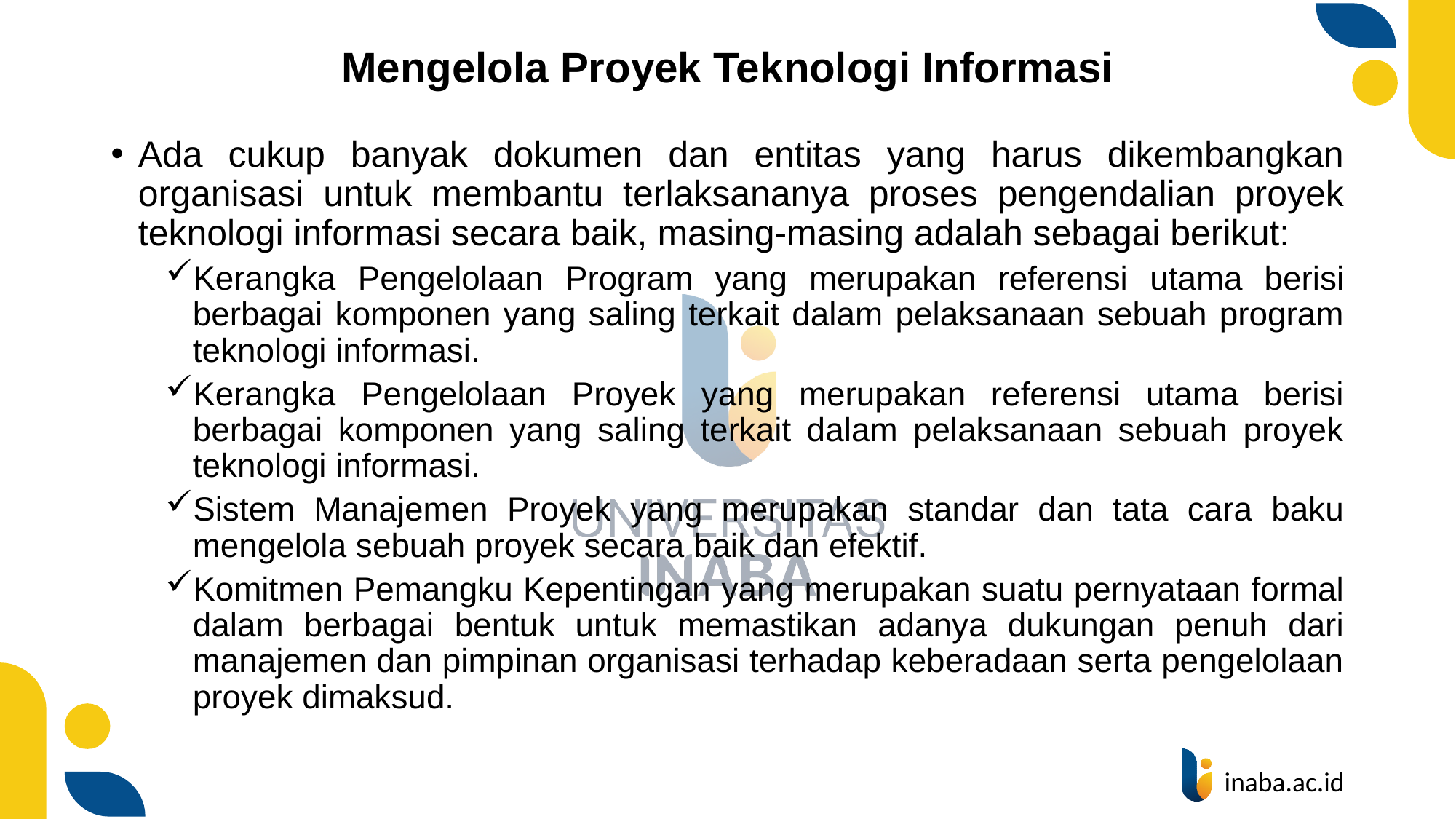

# Mengelola Proyek Teknologi Informasi
Ada cukup banyak dokumen dan entitas yang harus dikembangkan organisasi untuk membantu terlaksananya proses pengendalian proyek teknologi informasi secara baik, masing-masing adalah sebagai berikut:
Kerangka Pengelolaan Program yang merupakan referensi utama berisi berbagai komponen yang saling terkait dalam pelaksanaan sebuah program teknologi informasi.
Kerangka Pengelolaan Proyek yang merupakan referensi utama berisi berbagai komponen yang saling terkait dalam pelaksanaan sebuah proyek teknologi informasi.
Sistem Manajemen Proyek yang merupakan standar dan tata cara baku mengelola sebuah proyek secara baik dan efektif.
Komitmen Pemangku Kepentingan yang merupakan suatu pernyataan formal dalam berbagai bentuk untuk memastikan adanya dukungan penuh dari manajemen dan pimpinan organisasi terhadap keberadaan serta pengelolaan proyek dimaksud.